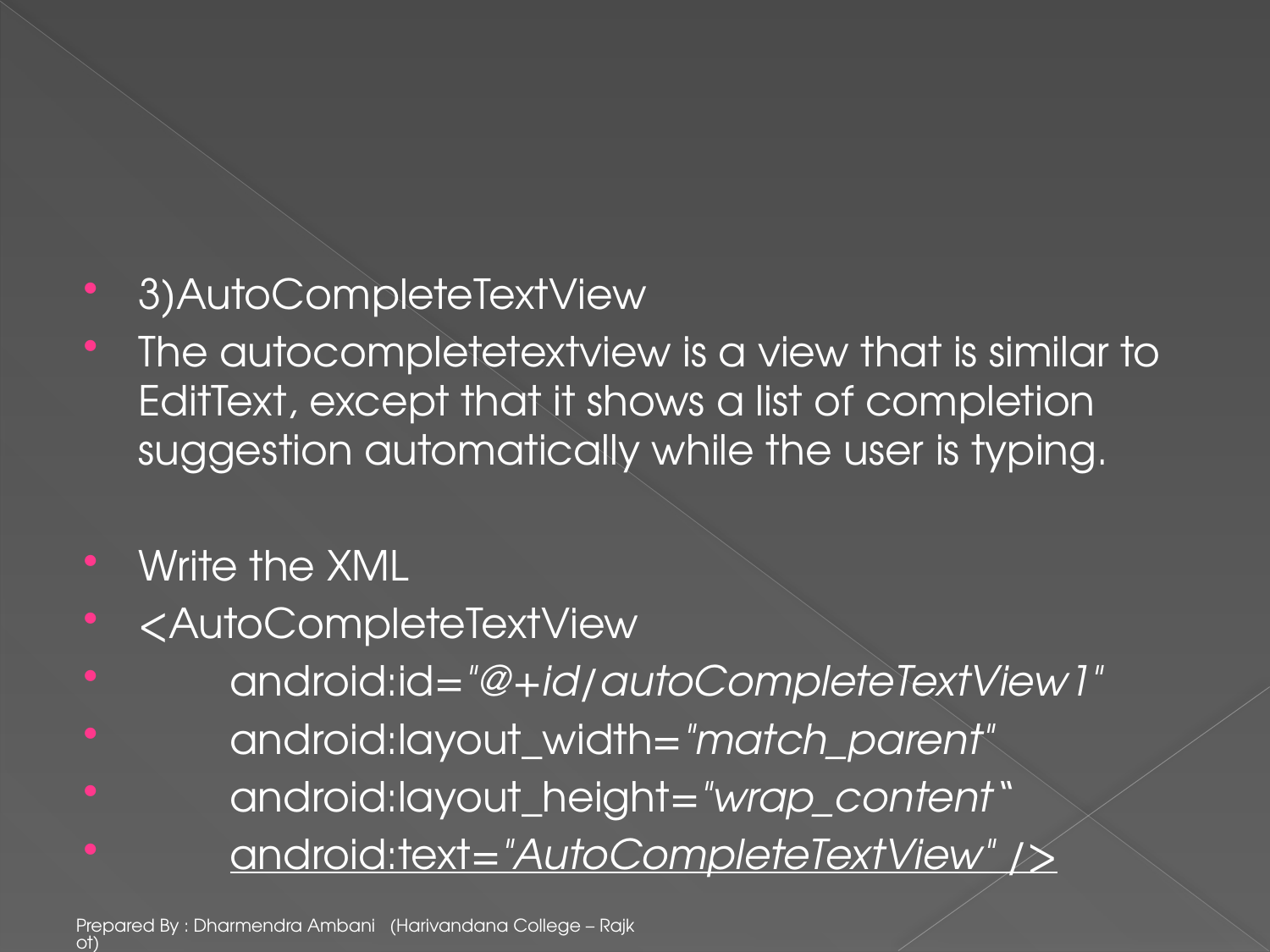

#
3)AutoCompleteTextView
The autocompletetextview is a view that is similar to EditText, except that it shows a list of completion suggestion automatically while the user is typing.

Write the XML
<AutoCompleteTextView
        android:id="@+id/autoCompleteTextView1"
        android:layout_width="match_parent"
        android:layout_height="wrap_content“
        android:text="AutoCompleteTextView" />
Prepared By : Dharmendra Ambani   (Harivandana College – Rajkot)